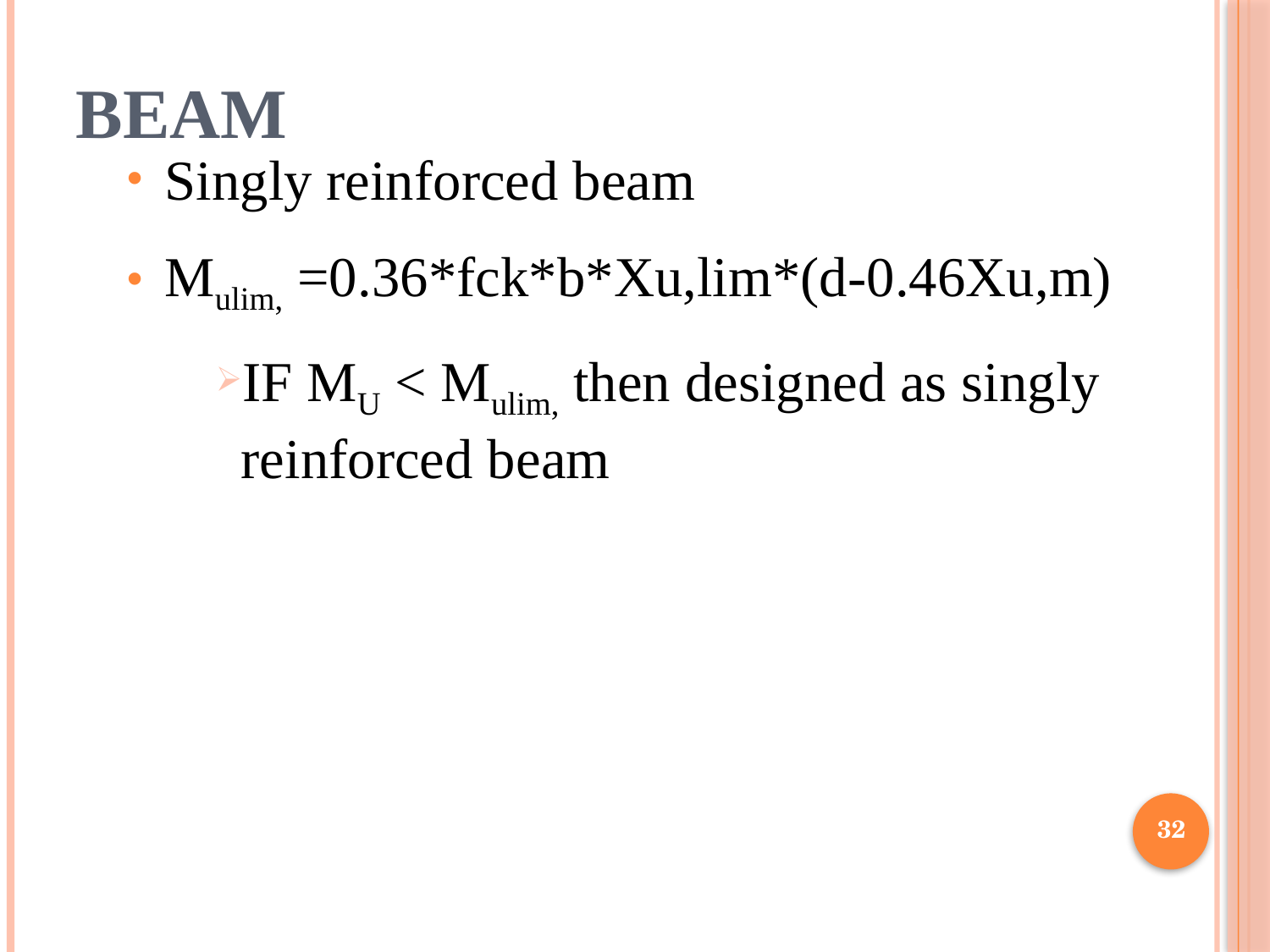

# BEAM
Singly reinforced beam
Mulim, =0.36*fck*b*Xu,lim*(d-0.46Xu,m)
IF MU < Mulim, then designed as singly reinforced beam

32